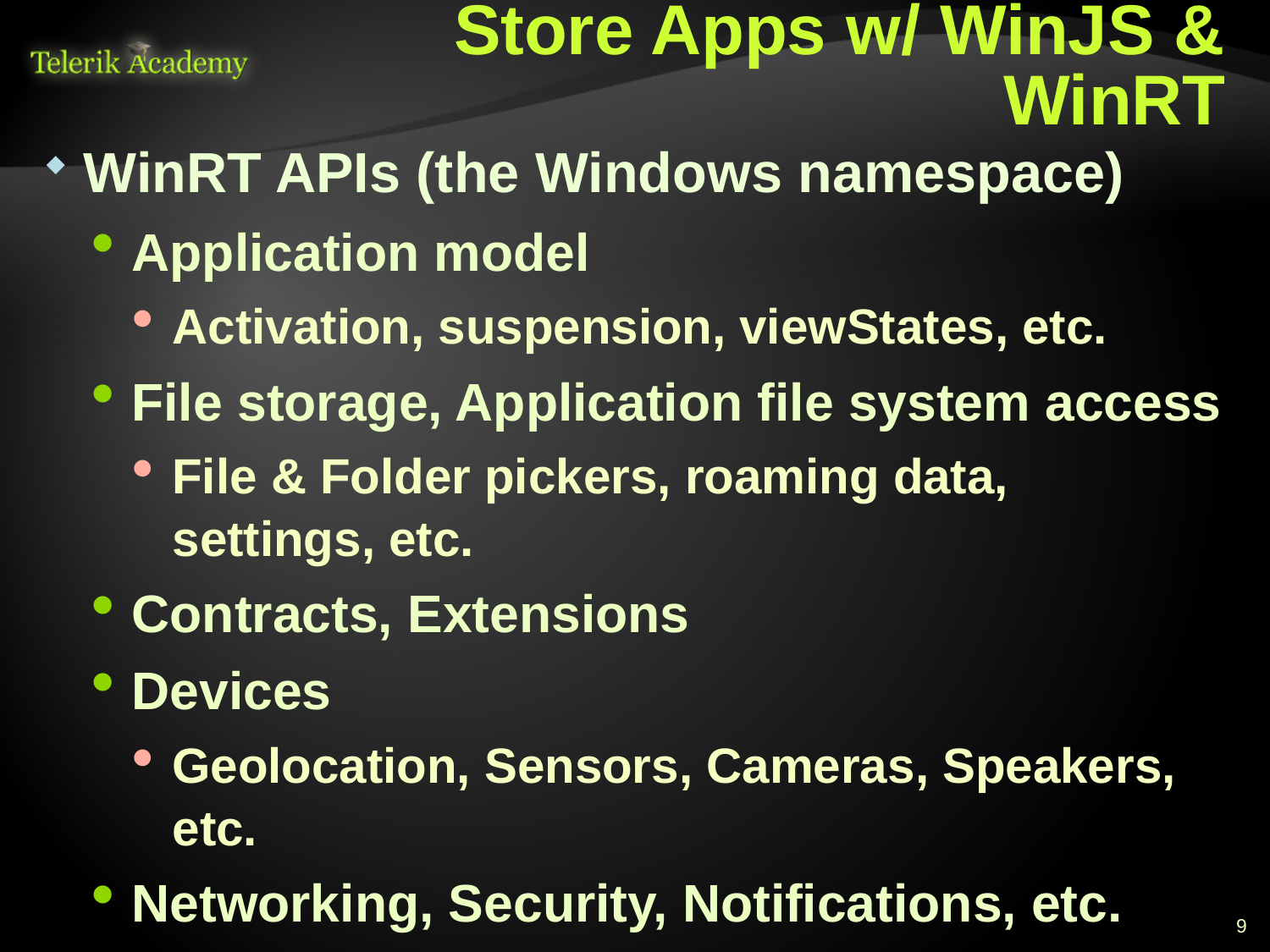

# Store Apps w/ WinJS & WinRT
WinRT APIs (the Windows namespace)
Application model
Activation, suspension, viewStates, etc.
File storage, Application file system access
File & Folder pickers, roaming data, settings, etc.
Contracts, Extensions
Devices
Geolocation, Sensors, Cameras, Speakers, etc.
Networking, Security, Notifications, etc.
Basically gives you access to all Windows 8 APIs
9